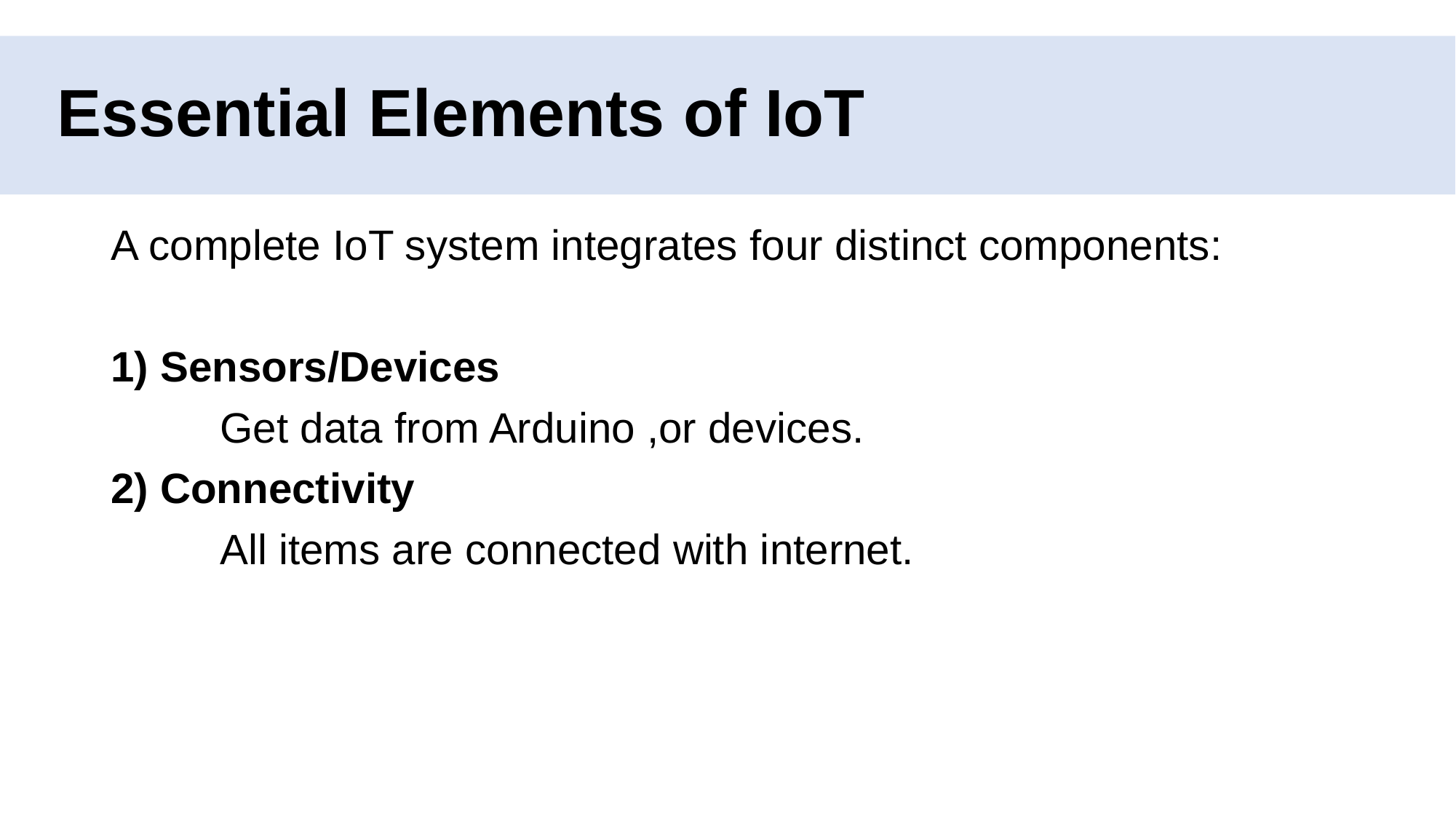

Essential Elements of IoT
#
A complete IoT system integrates four distinct components:

1) Sensors/Devices
	Get data from Arduino ,or devices.
2) Connectivity
	All items are connected with internet.